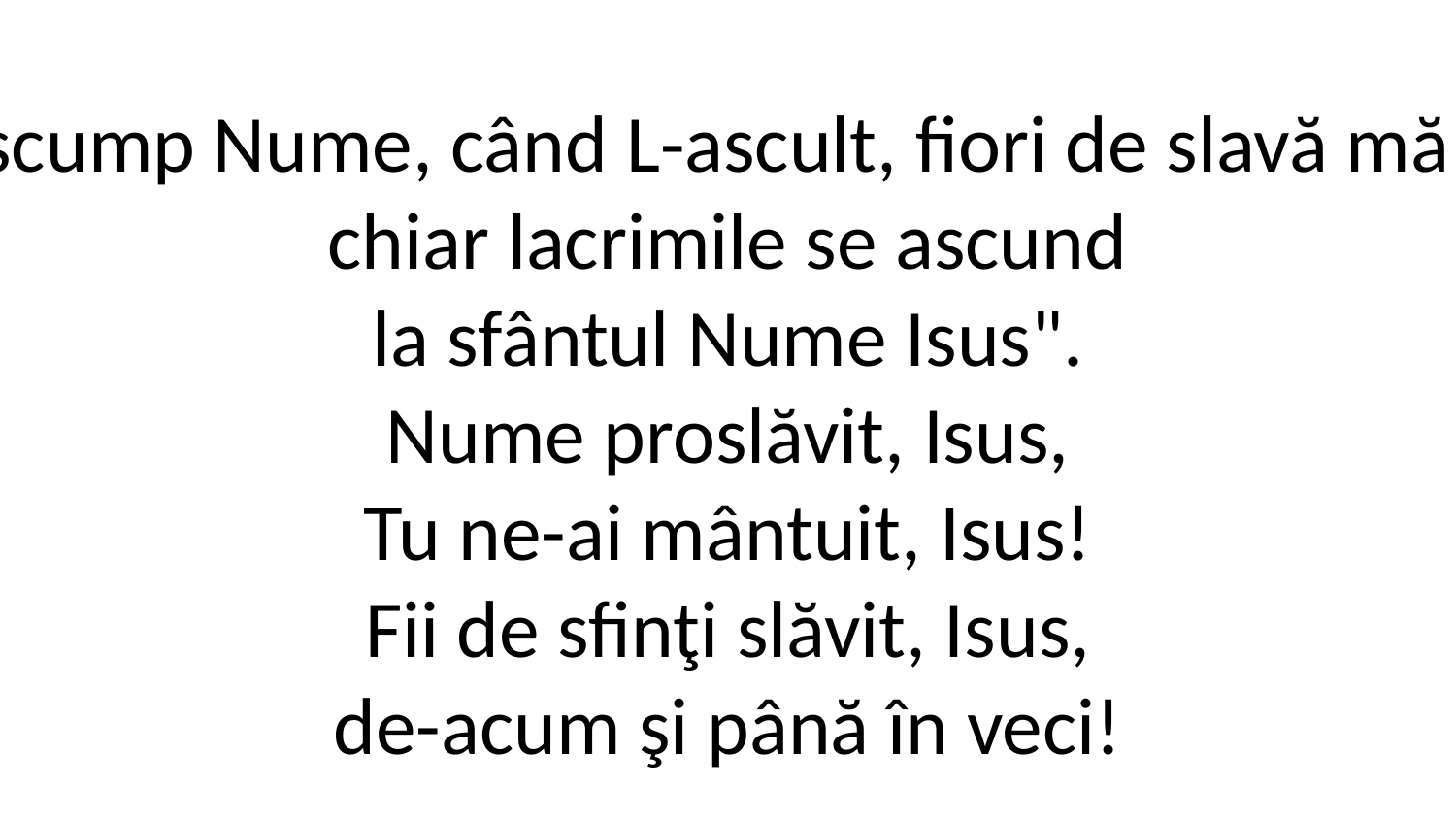

3. Acest scump Nume, când L-ascult, fiori de slavă mă pătrund,
chiar lacrimile se ascund
la sfântul Nume Isus".
Nume proslăvit, Isus,
Tu ne-ai mântuit, Isus!
Fii de sfinţi slăvit, Isus,
de-acum şi până în veci!